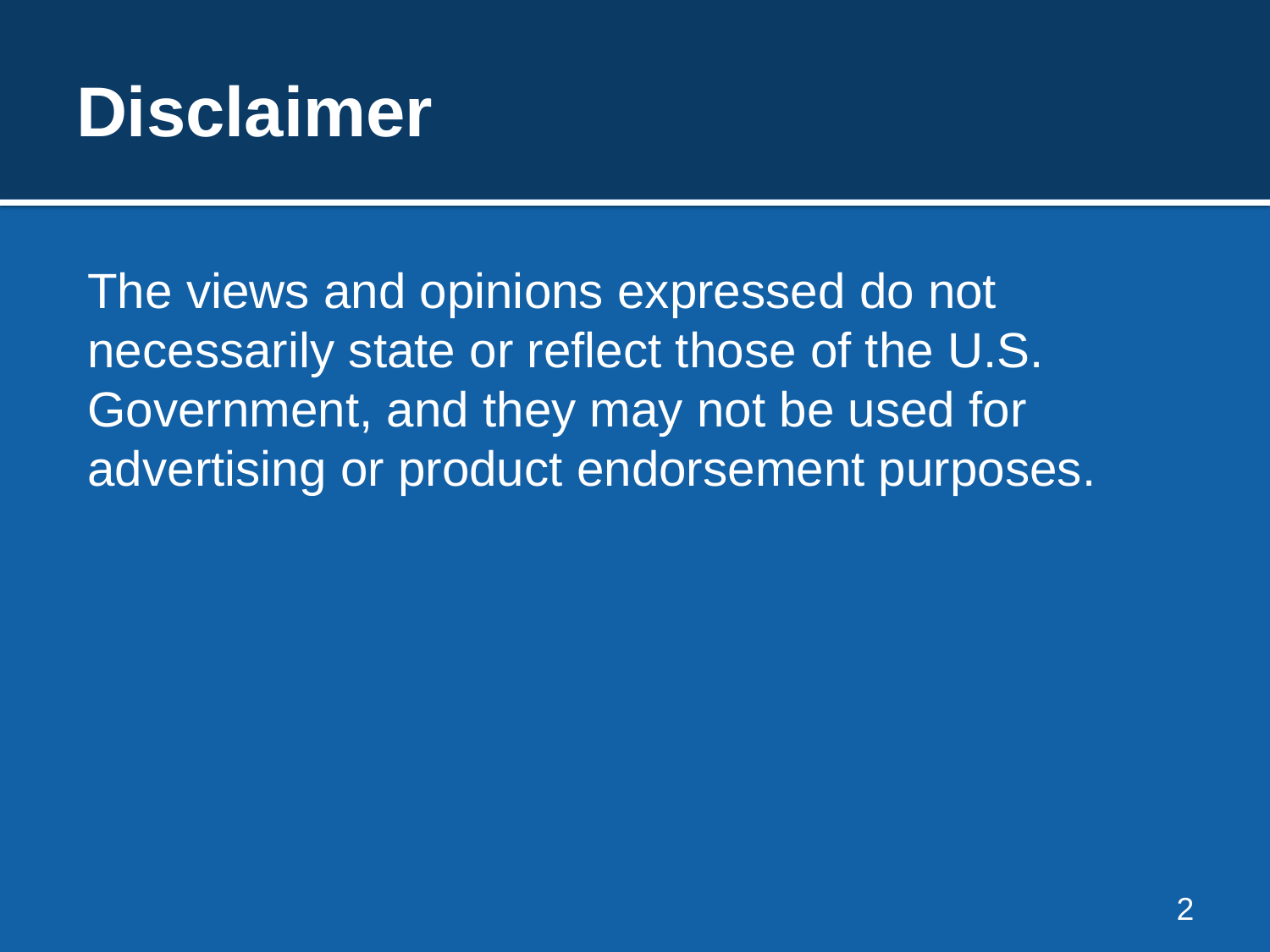

# Disclaimer
The views and opinions expressed do not necessarily state or reflect those of the U.S. Government, and they may not be used for advertising or product endorsement purposes.
2